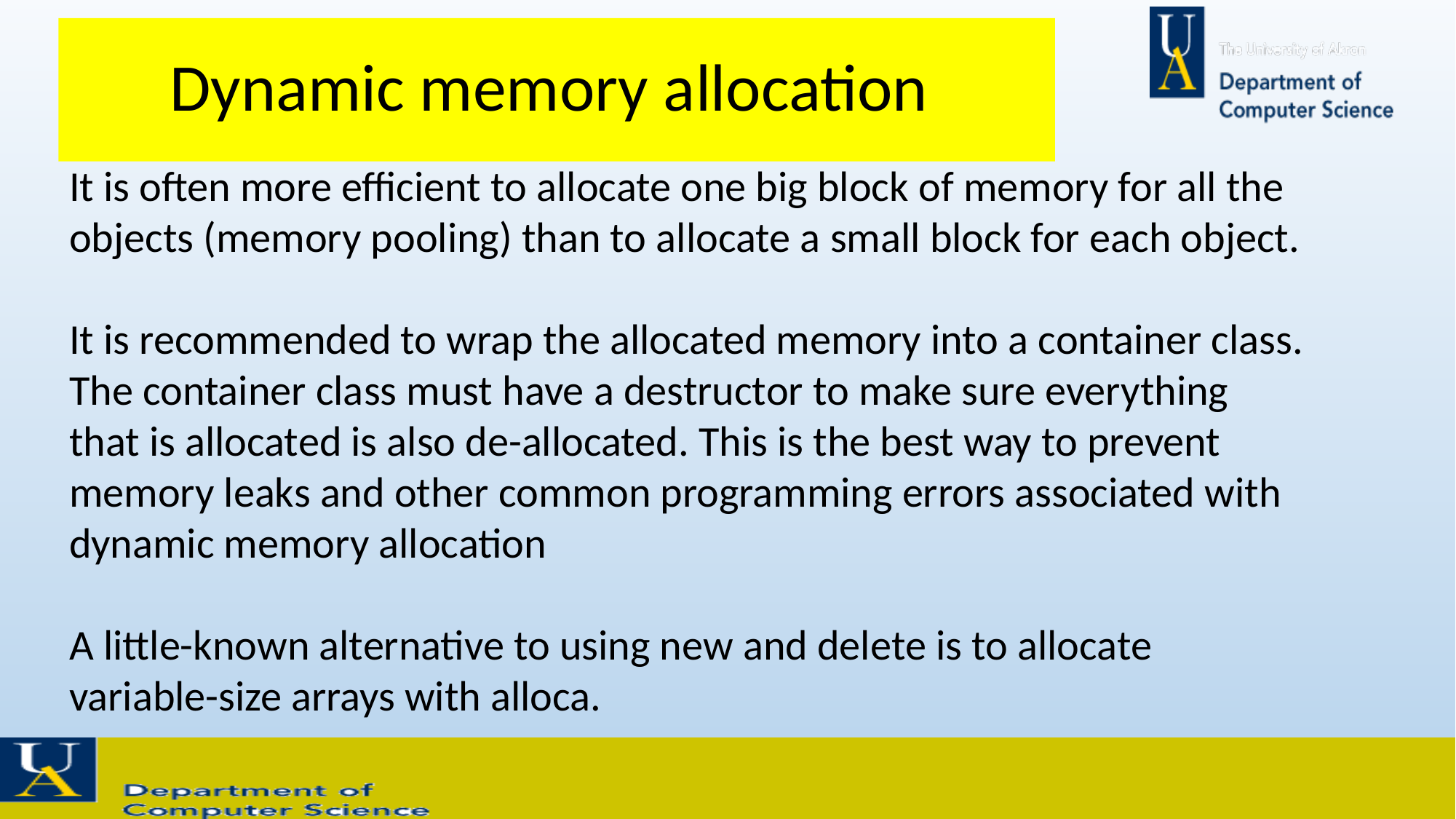

# Dynamic memory allocation
It is often more efficient to allocate one big block of memory for all the objects (memory pooling) than to allocate a small block for each object.

It is recommended to wrap the allocated memory into a container class. The container class must have a destructor to make sure everything that is allocated is also de-allocated. This is the best way to prevent memory leaks and other common programming errors associated with dynamic memory allocation

A little-known alternative to using new and delete is to allocate variable-size arrays with alloca.